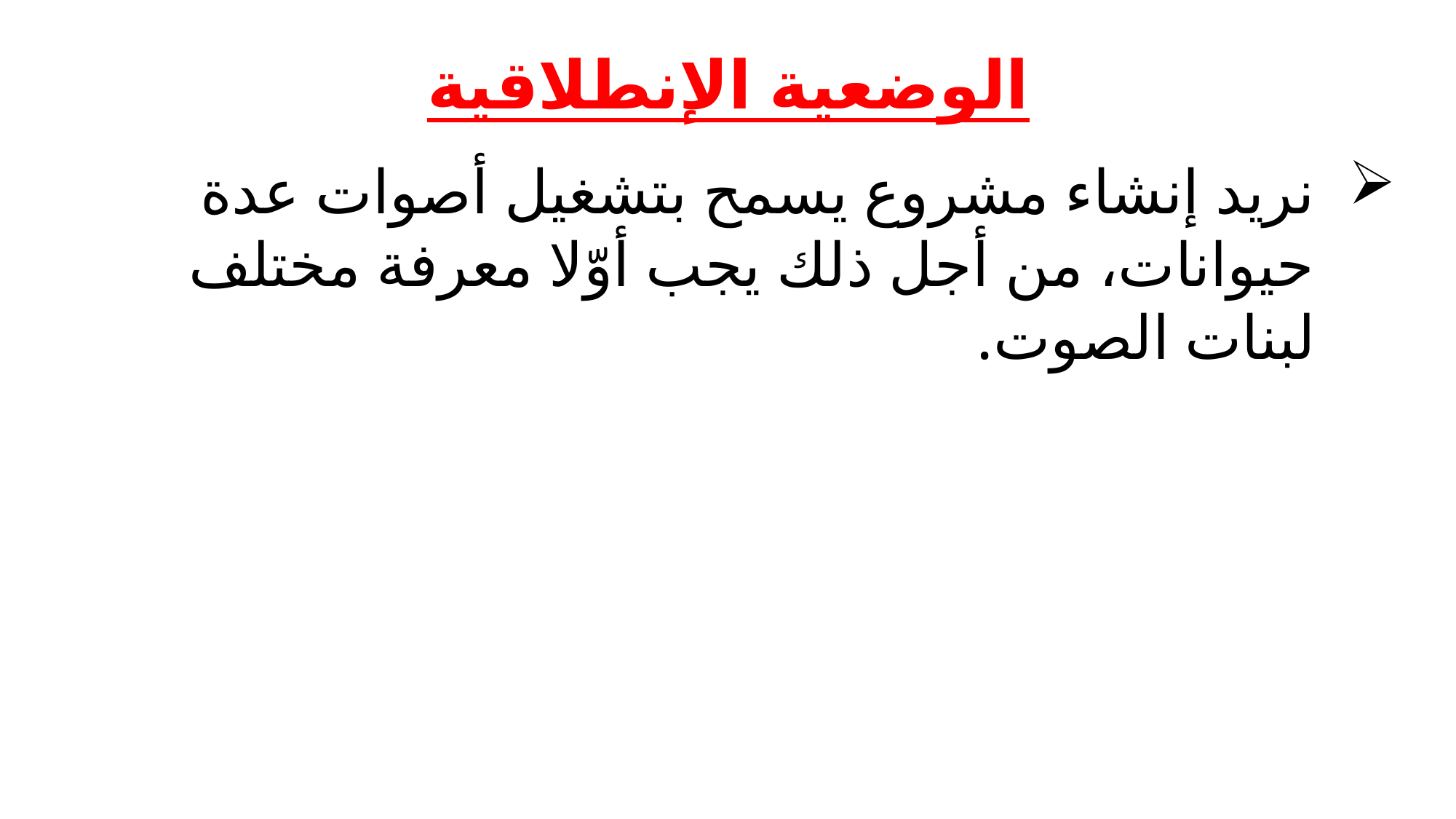

الوضعية الإنطلاقية
نريد إنشاء مشروع يسمح بتشغيل أصوات عدة حيوانات، من أجل ذلك يجب أوّلا معرفة مختلف لبنات الصوت.